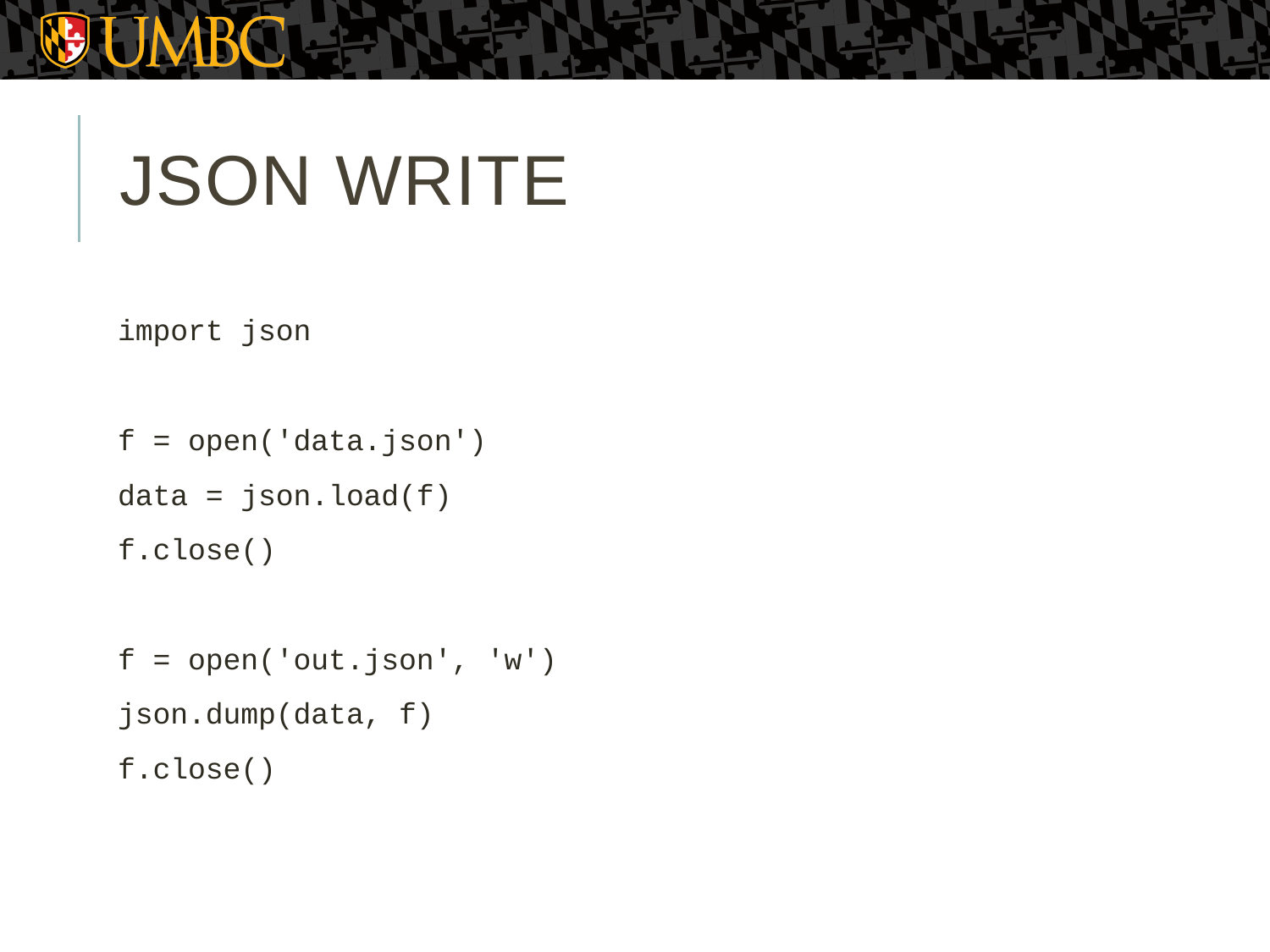

# JSON write
import json

f = open('data.json')
data = json.load(f)
f.close()

f = open('out.json', 'w')
json.dump(data, f)
f.close()